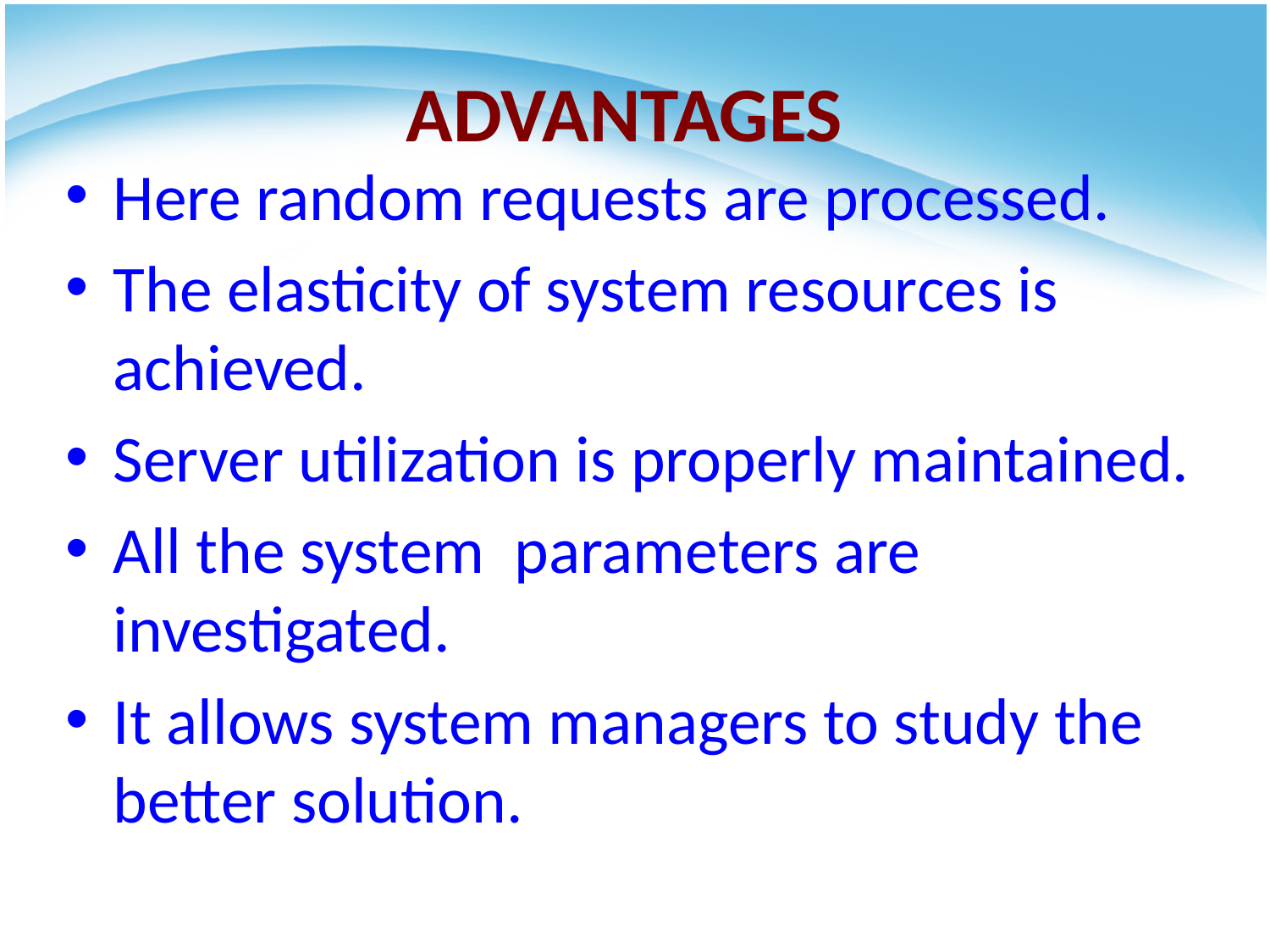

# ADVANTAGES
Here random requests are processed.
The elasticity of system resources is achieved.
Server utilization is properly maintained.
All the system  parameters are investigated.
It allows system managers to study the better solution.